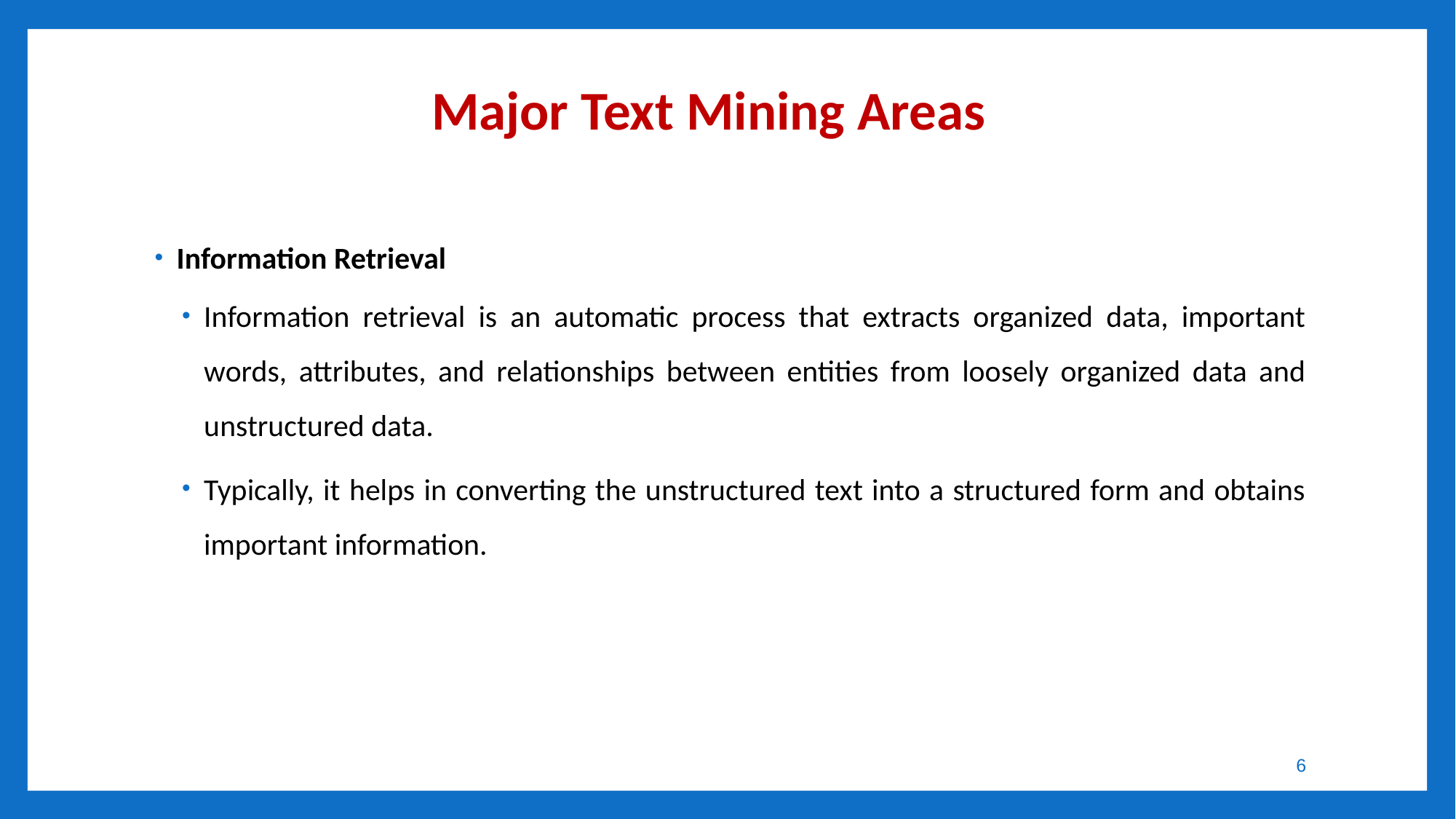

# Major Text Mining Areas
Information Retrieval
Information retrieval is an automatic process that extracts organized data, important words, attributes, and relationships between entities from loosely organized data and unstructured data.
Typically, it helps in converting the unstructured text into a structured form and obtains important information.
6